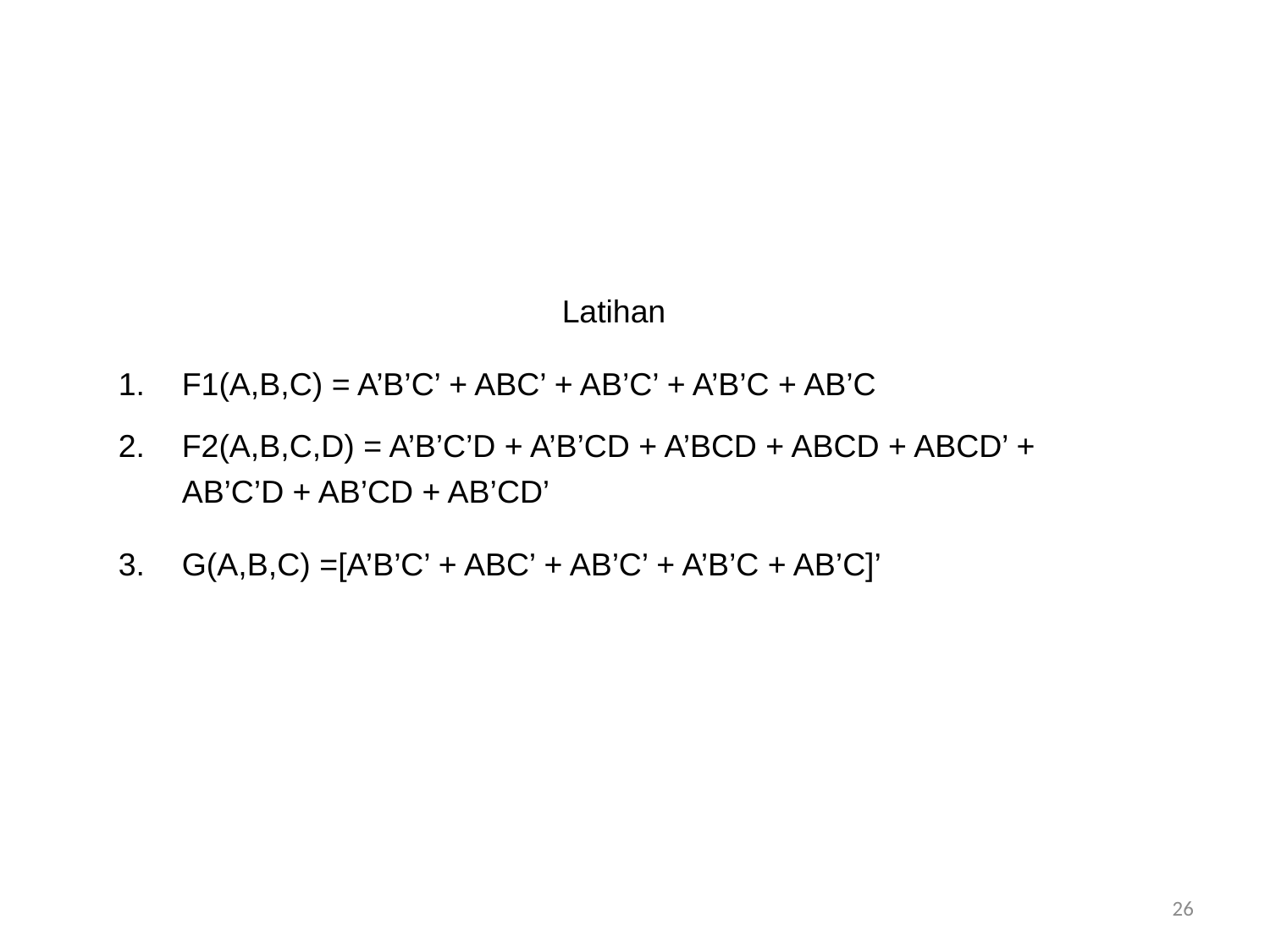

Latihan
F1(A,B,C) = A’B’C’ + ABC’ + AB’C’ + A’B’C + AB’C
F2(A,B,C,D) = A’B’C’D + A’B’CD + A’BCD + ABCD + ABCD’ + AB’C’D + AB’CD + AB’CD’
G(A,B,C) =[A’B’C’ + ABC’ + AB’C’ + A’B’C + AB’C]’
26